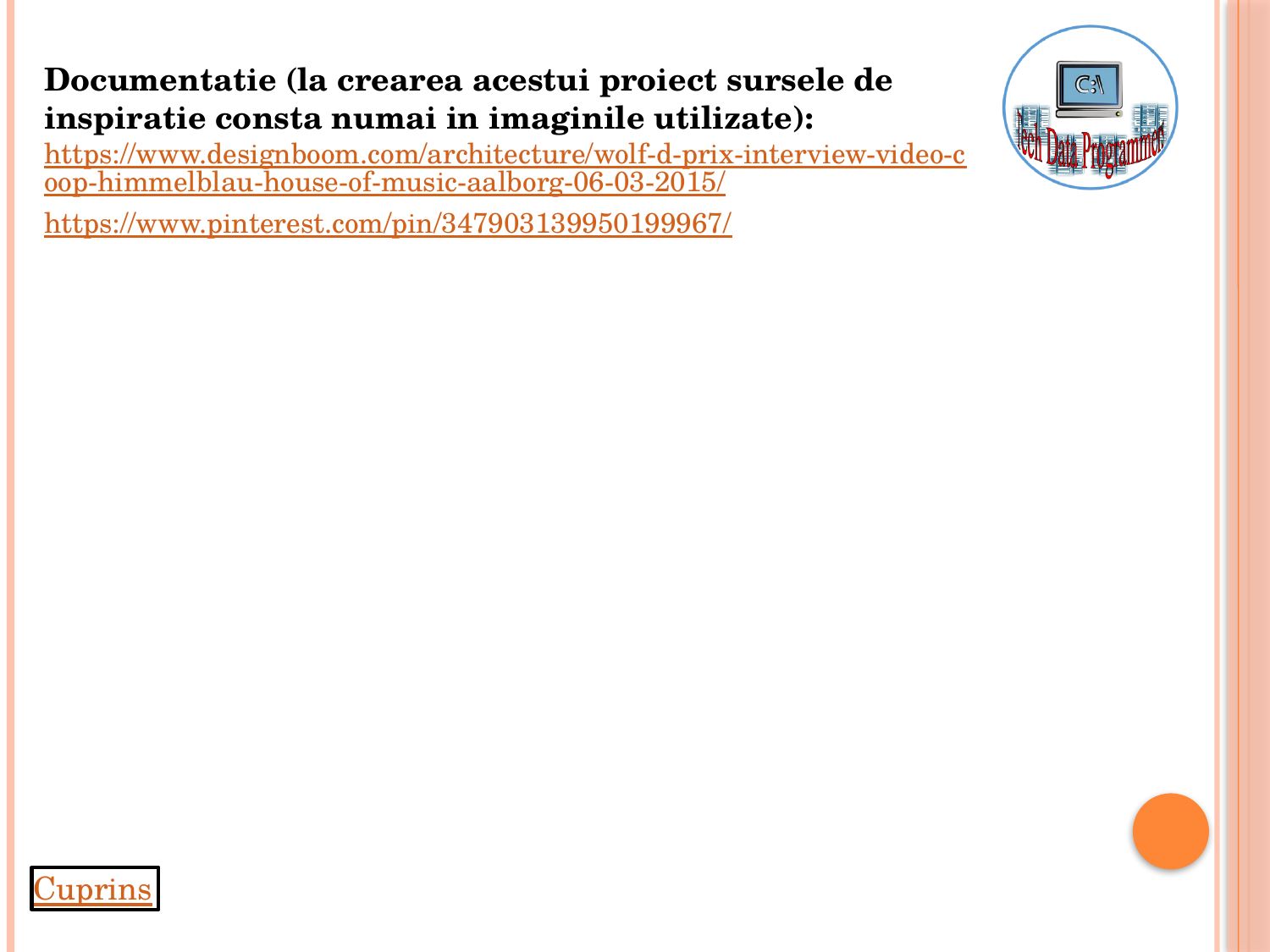

Documentatie (la crearea acestui proiect sursele de inspiratie consta numai in imaginile utilizate):
https://www.designboom.com/architecture/wolf-d-prix-interview-video-coop-himmelblau-house-of-music-aalborg-06-03-2015/
https://www.pinterest.com/pin/347903139950199967/